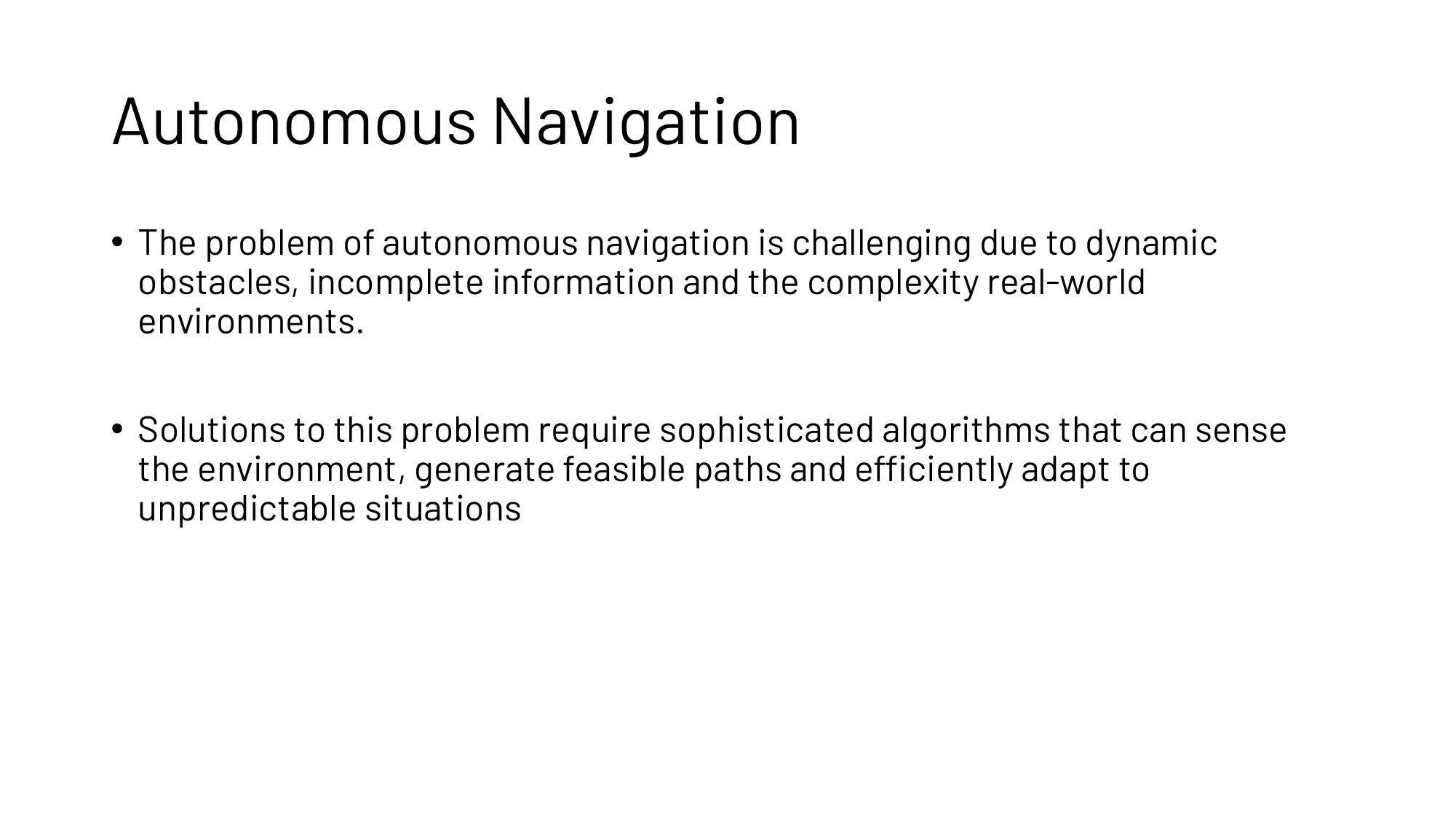

# Autonomous Navigation
The problem of autonomous navigation is challenging due to dynamic obstacles, incomplete information and the complexity real-world environments.

Solutions to this problem require sophisticated algorithms that can sense the environment, generate feasible paths and efficiently adapt to unpredictable situations